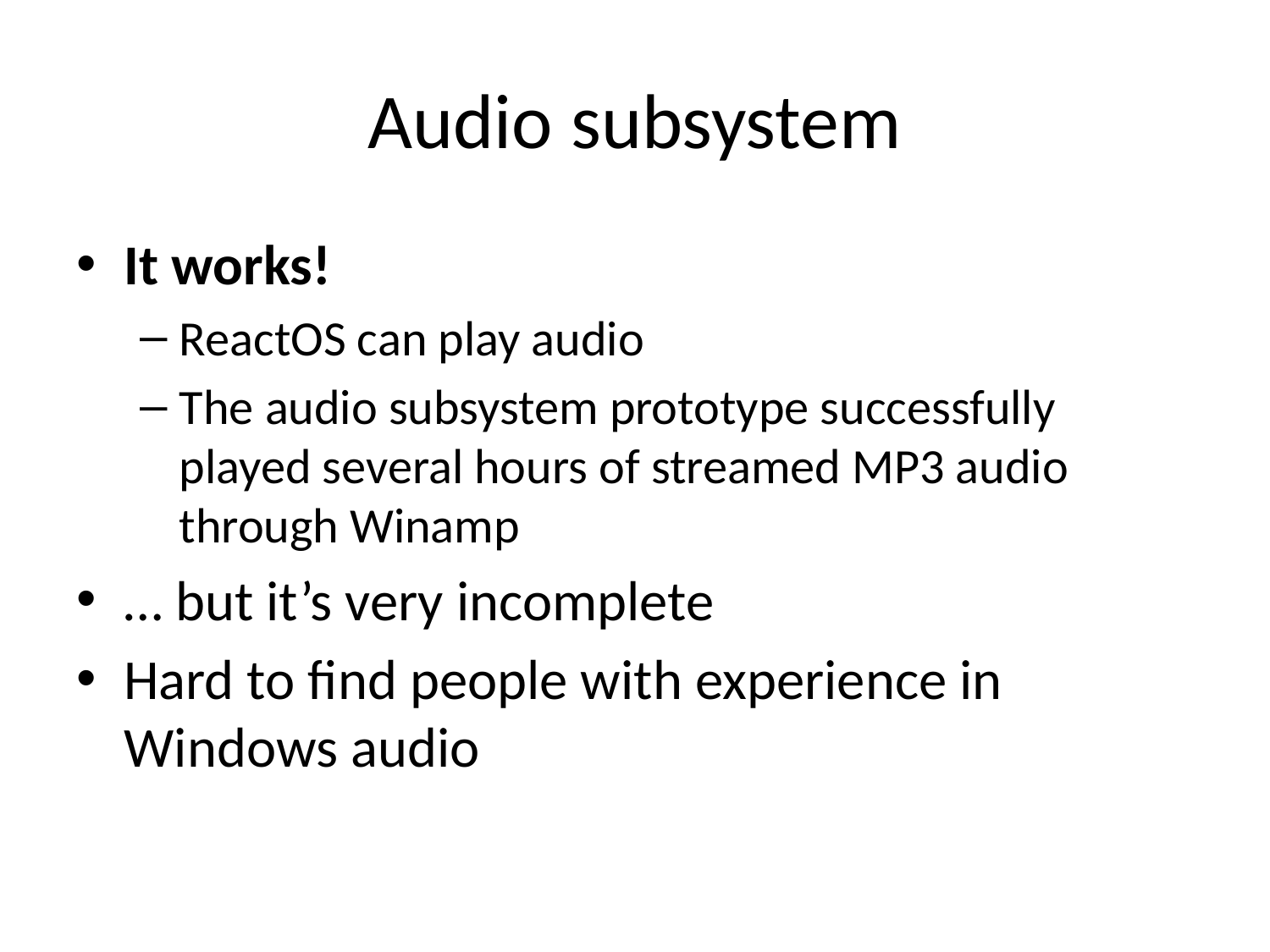

# Audio subsystem
It works!
ReactOS can play audio
The audio subsystem prototype successfully played several hours of streamed MP3 audio through Winamp
… but it’s very incomplete
Hard to find people with experience in Windows audio